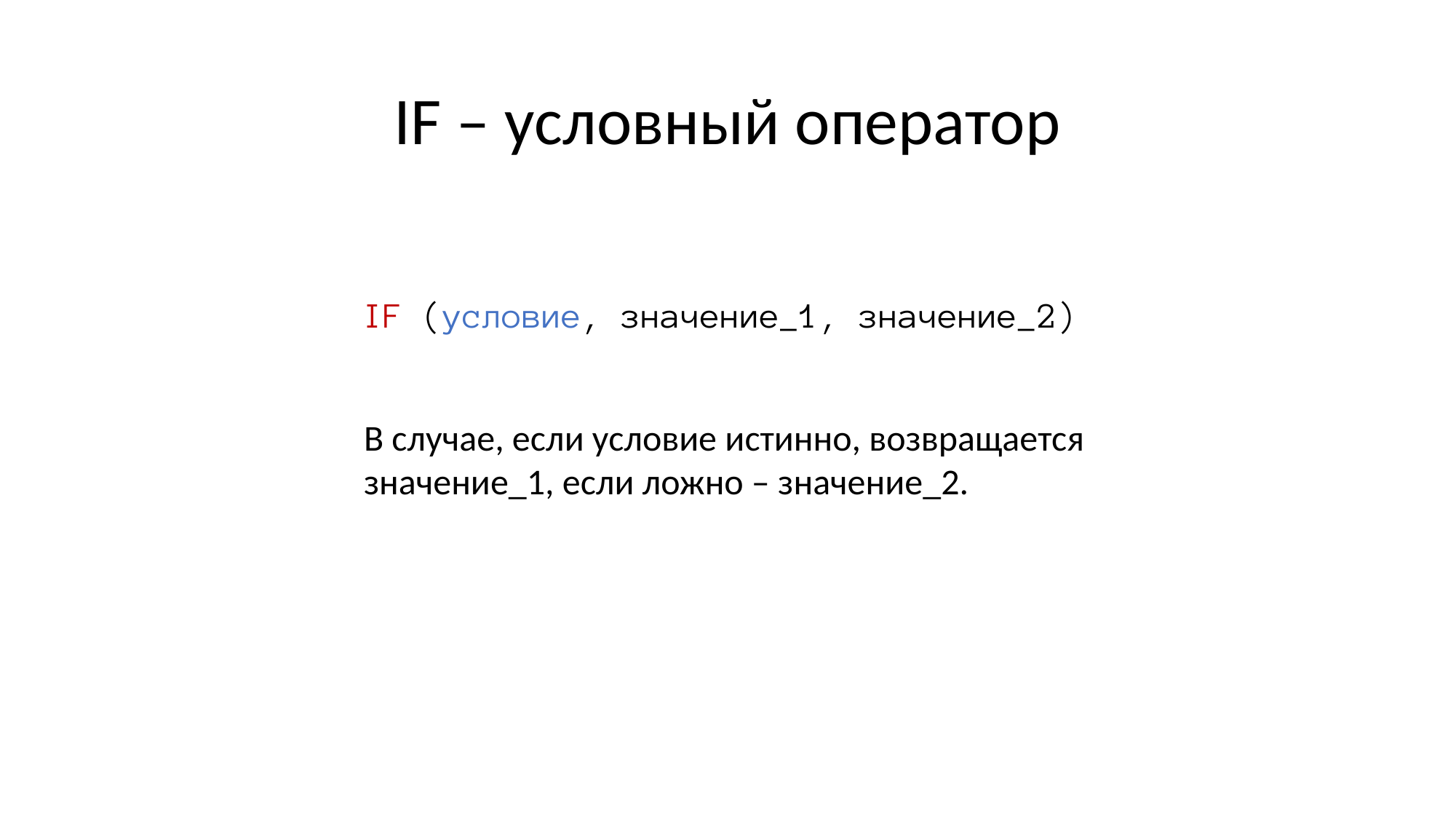

# IF – условный оператор
IF (условие, значение_1, значение_2)
В случае, если условие истинно, возвращается значение_1, если ложно – значение_2.